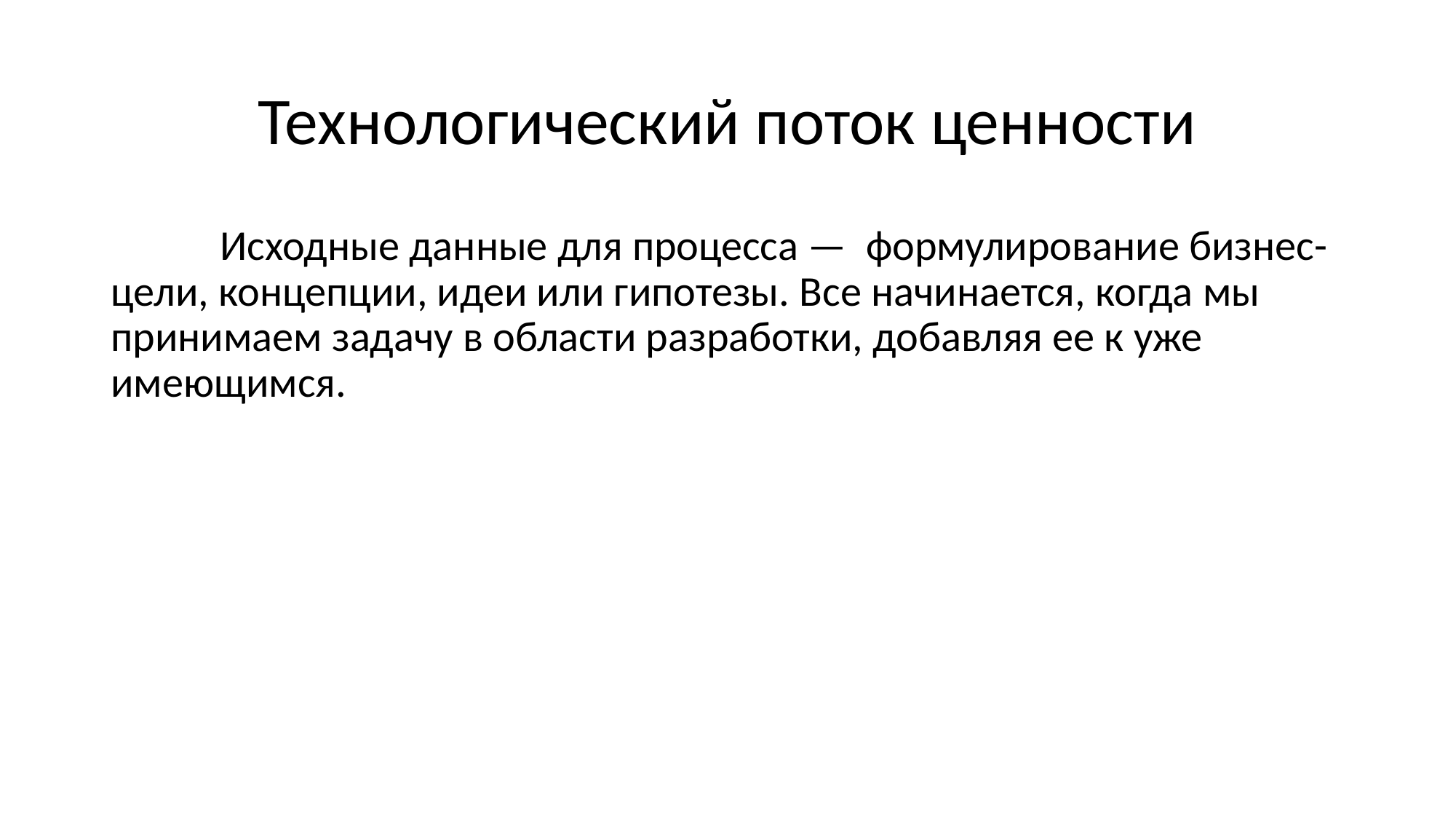

# Технологический поток ценности
	Исходные данные для процесса —  формулирование бизнес-цели, концепции, идеи или гипотезы. Все начинается, когда мы принимаем задачу в области разработки, добавляя ее к уже имеющимся.